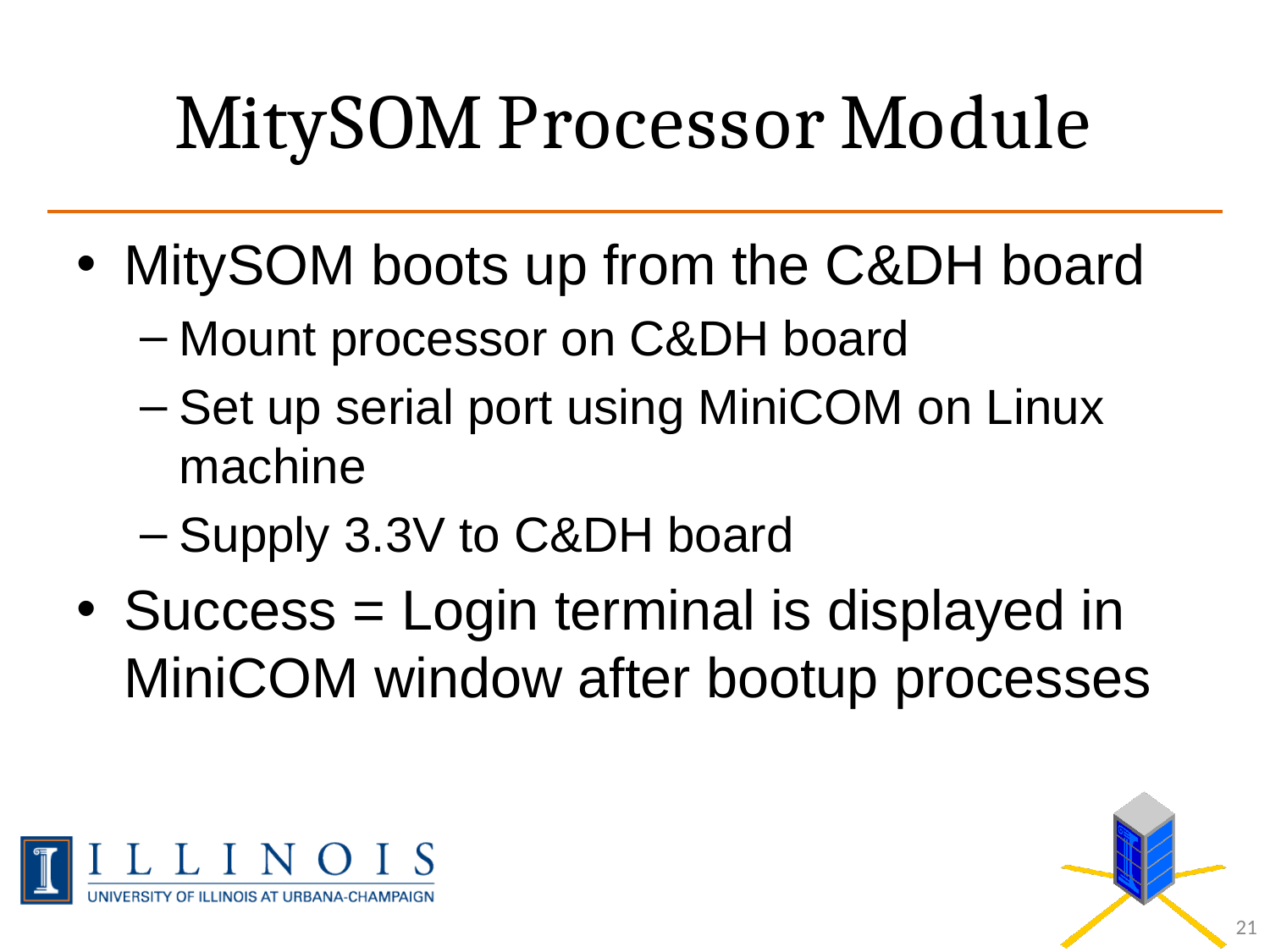

# MitySOM Processor Module
MitySOM boots up from the C&DH board
Mount processor on C&DH board
Set up serial port using MiniCOM on Linux machine
Supply 3.3V to C&DH board
Success = Login terminal is displayed in MiniCOM window after bootup processes

21